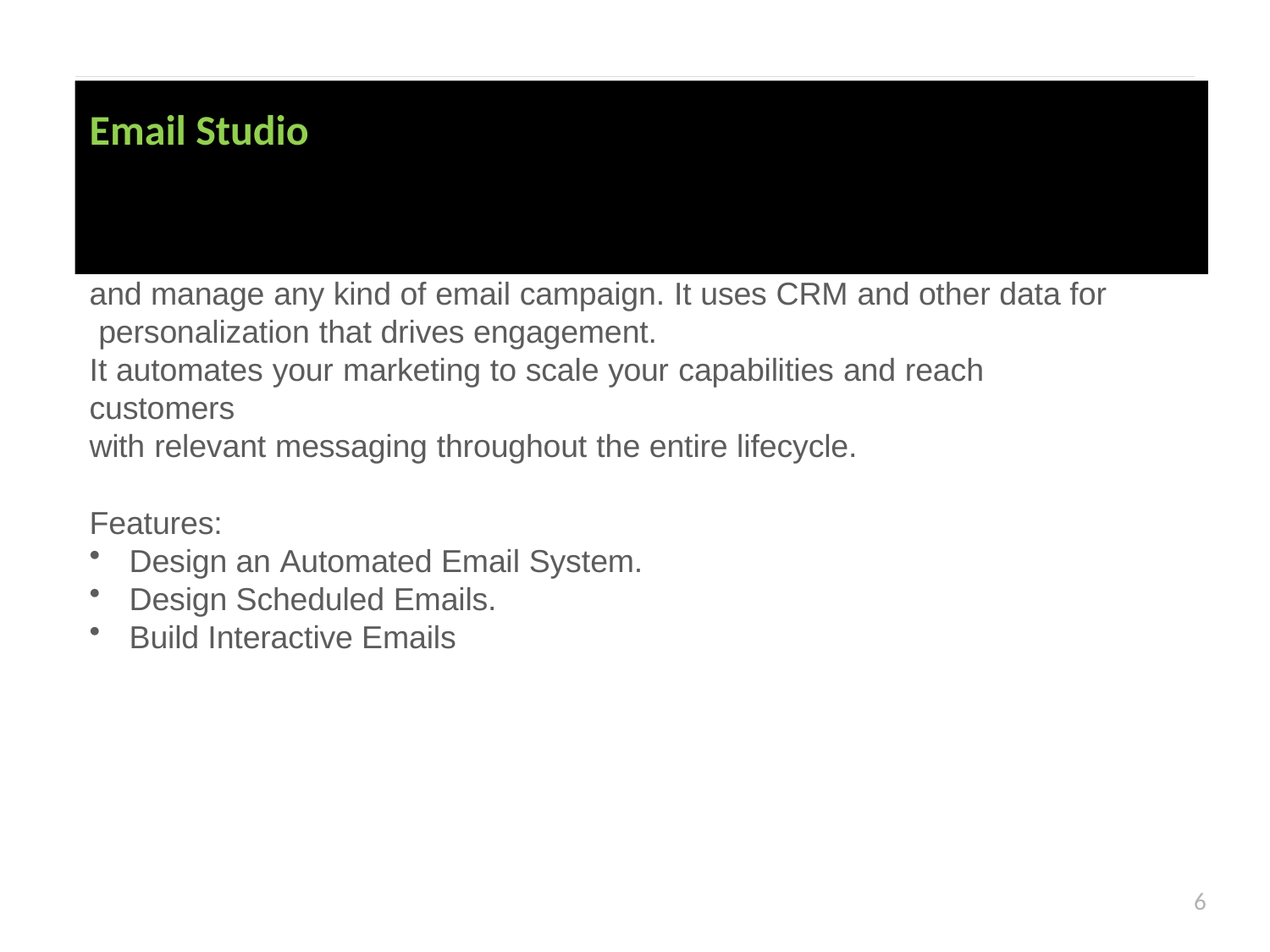

# Email Studio
Email Studio is an Salesforce Marketing Cloud application used to build  and manage any kind of email campaign. It uses CRM and other data for  personalization that drives engagement.
It automates your marketing to scale your capabilities and reach customers
with relevant messaging throughout the entire lifecycle.

Features:
Design an Automated Email System.
Design Scheduled Emails.
Build Interactive Emails
6